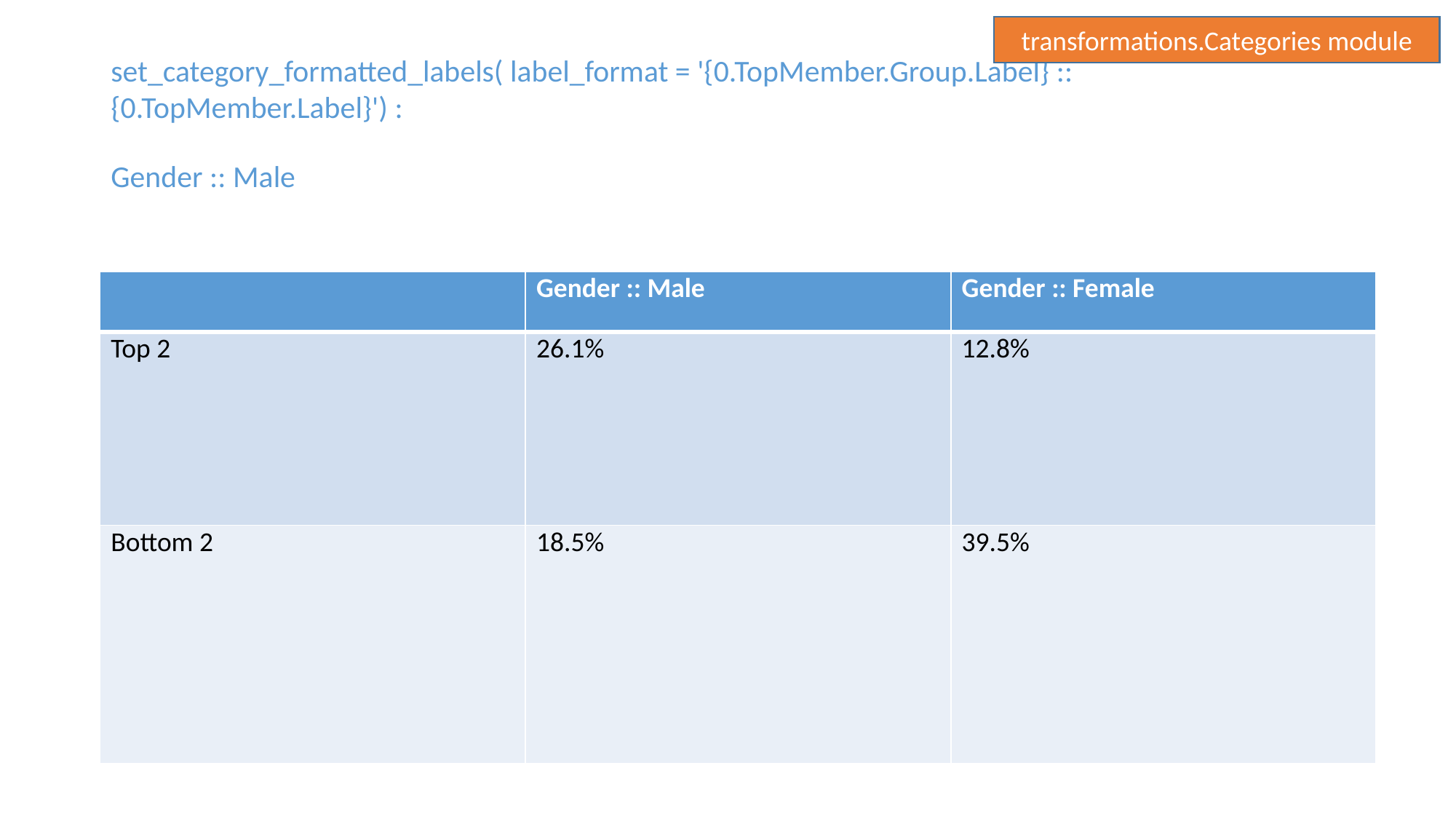

transformations.Categories module
# set_category_formatted_labels( label_format = '{0.TopMember.Group.Label} :: {0.TopMember.Label}') :

Gender :: Male
|  | Gender :: Male | Gender :: Female |
| --- | --- | --- |
| Top 2 | 26.1% | 12.8% |
| Bottom 2 | 18.5% | 39.5% |